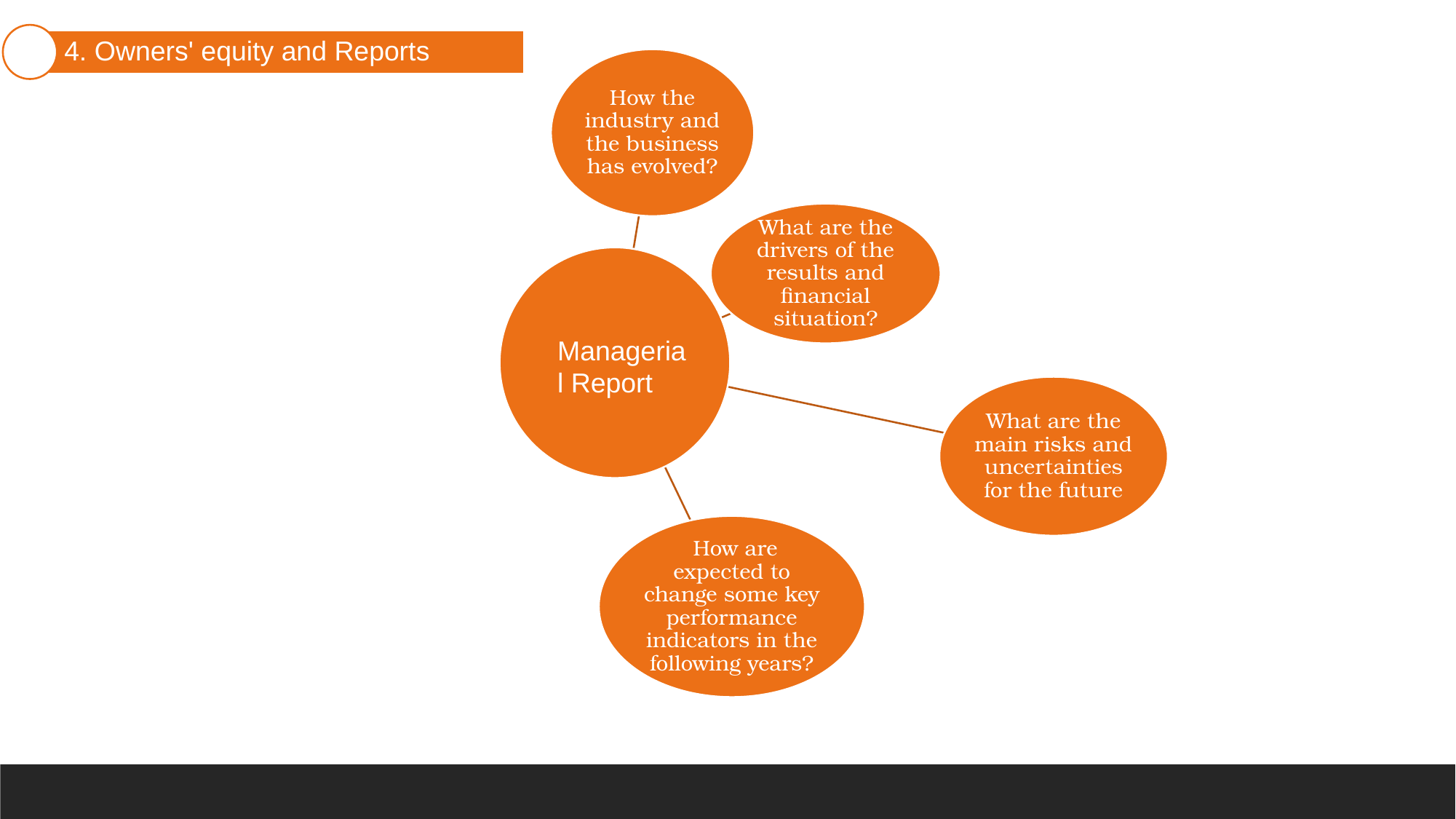

3. Income and Cash Flow Statement

4. Owners' equity and Reports

2. Balance Sheet

1. Aggregation
How the industry and the business has evolved?
What are the drivers of the results and financial situation?
What are the main risks and uncertainties for the future
 How are expected to change some key performance indicators in the following years?

Managerial Report